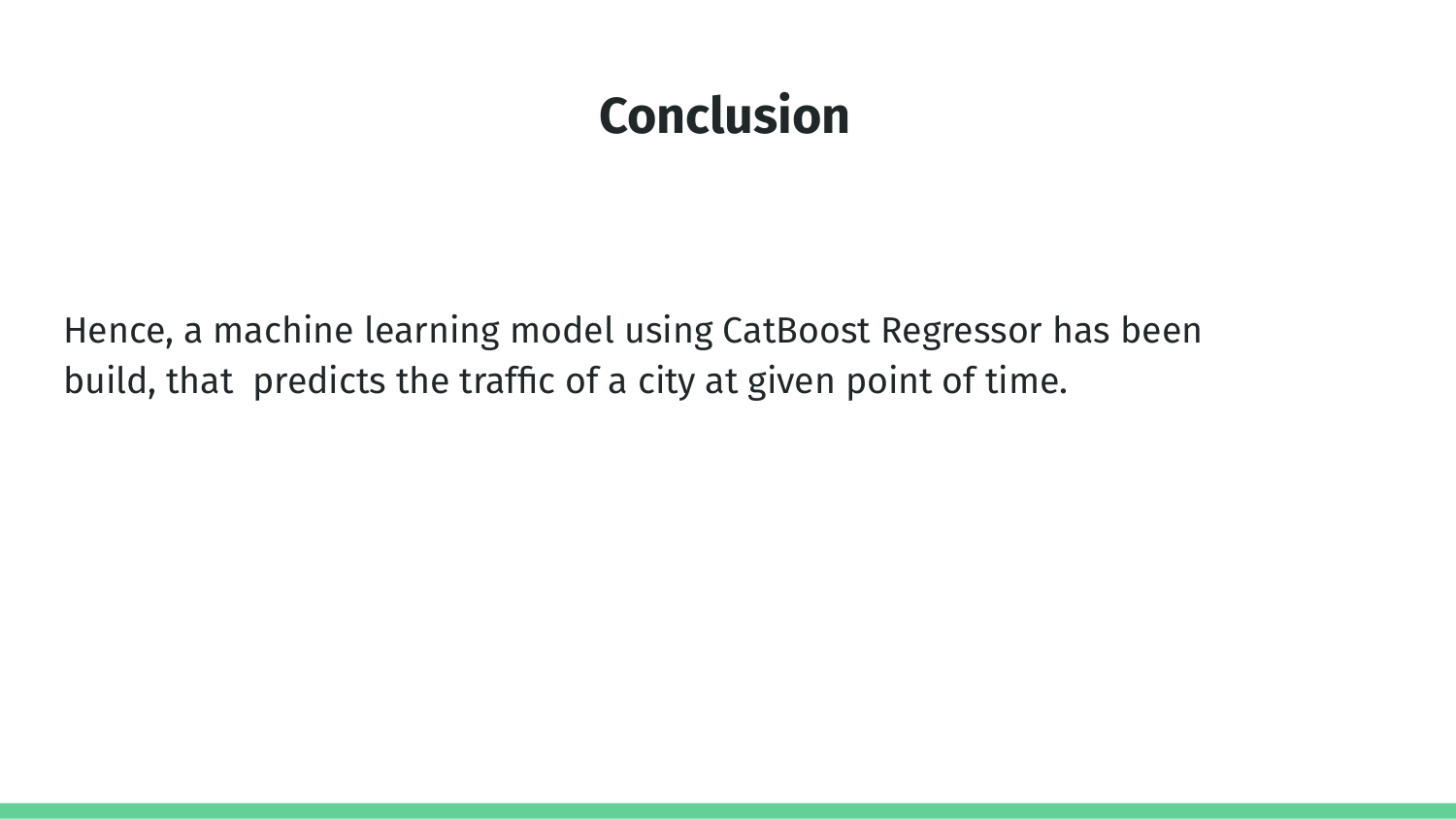

# Conclusion
Hence, a machine learning model using CatBoost Regressor has been build, that  predicts the traffic of a city at given point of time.